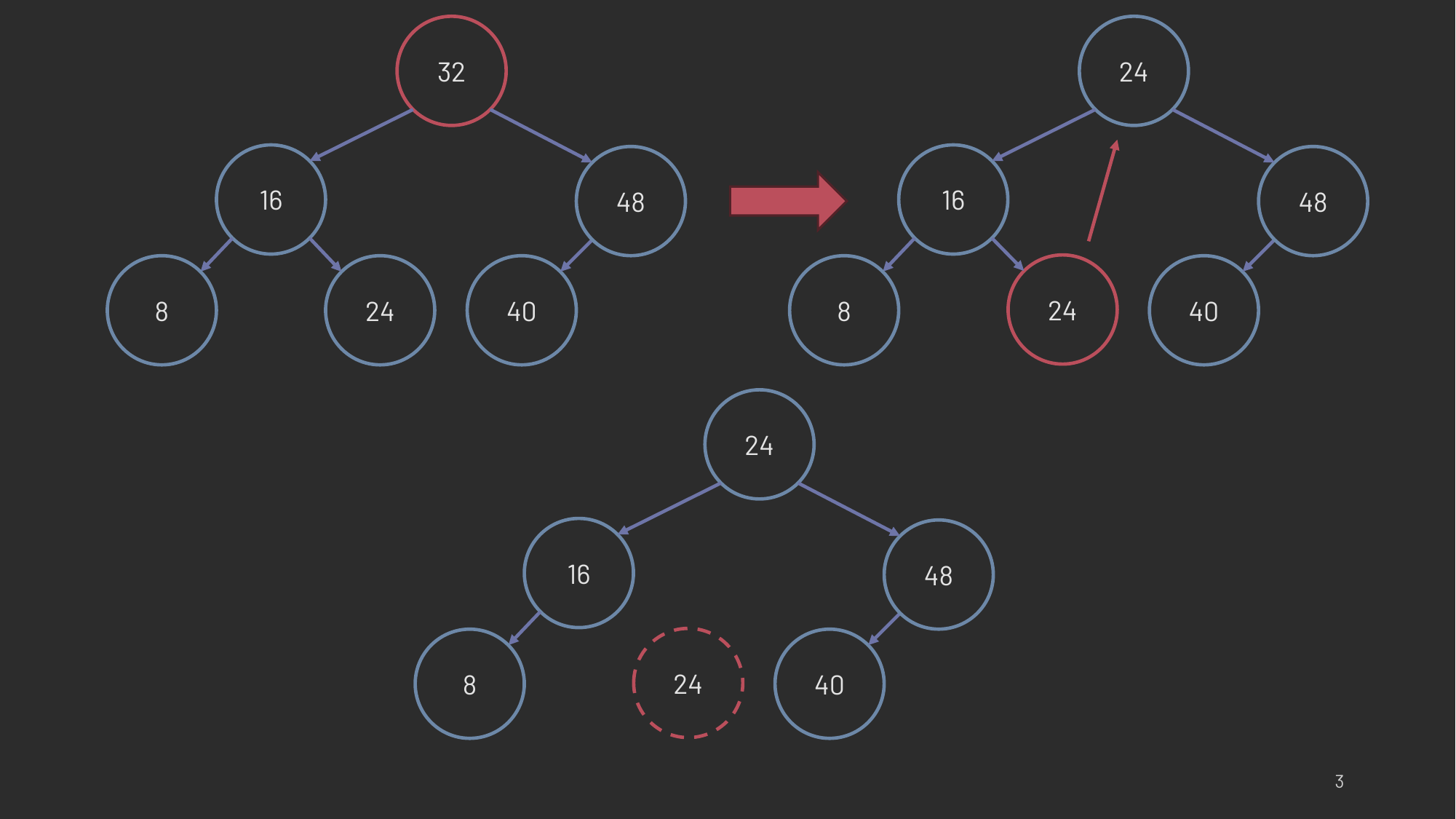

32
24
16
16
48
48

24
8
24
40
8
40
24
16
48
24
8
40
3